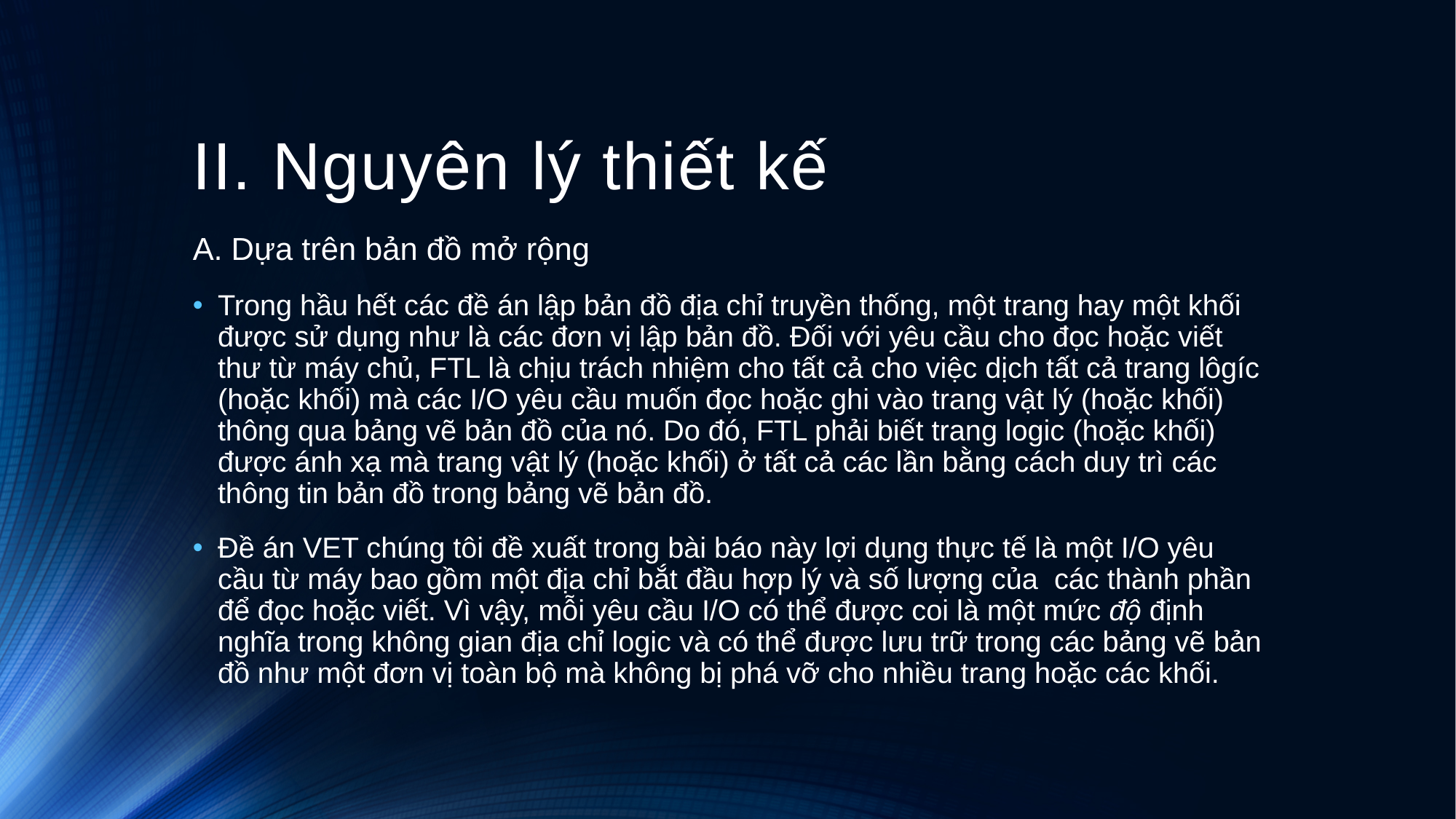

# II. Nguyên lý thiết kế
A. Dựa trên bản đồ mở rộng
Trong hầu hết các đề án lập bản đồ địa chỉ truyền thống, một trang hay một khối được sử dụng như là các đơn vị lập bản đồ. Đối với yêu cầu cho đọc hoặc viết thư từ máy chủ, FTL là chịu trách nhiệm cho tất cả cho việc dịch tất cả trang lôgíc (hoặc khối) mà các I/O yêu cầu muốn đọc hoặc ghi vào trang vật lý (hoặc khối) thông qua bảng vẽ bản đồ của nó. Do đó, FTL phải biết trang logic (hoặc khối) được ánh xạ mà trang vật lý (hoặc khối) ở tất cả các lần bằng cách duy trì các thông tin bản đồ trong bảng vẽ bản đồ.
Đề án VET chúng tôi đề xuất trong bài báo này lợi dụng thực tế là một I/O yêu cầu từ máy bao gồm một địa chỉ bắt đầu hợp lý và số lượng của  các thành phần để đọc hoặc viết. Vì vậy, mỗi yêu cầu I/O có thể được coi là một mức độ định nghĩa trong không gian địa chỉ logic và có thể được lưu trữ trong các bảng vẽ bản đồ như một đơn vị toàn bộ mà không bị phá vỡ cho nhiều trang hoặc các khối.